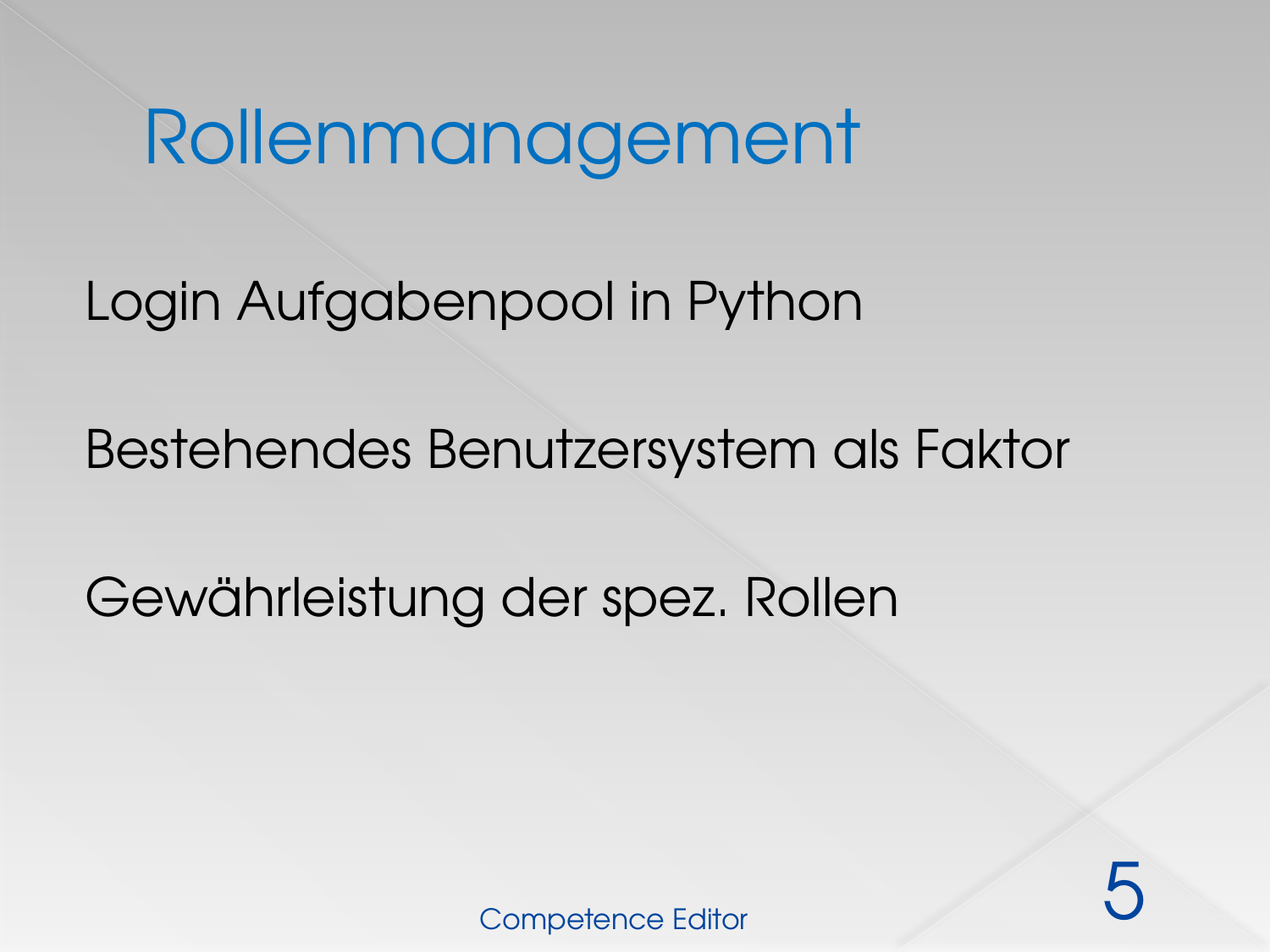

# Rollenmanagement
Login Aufgabenpool in Python

Bestehendes Benutzersystem als Faktor

Gewährleistung der spez. Rollen

Competence Editor
5